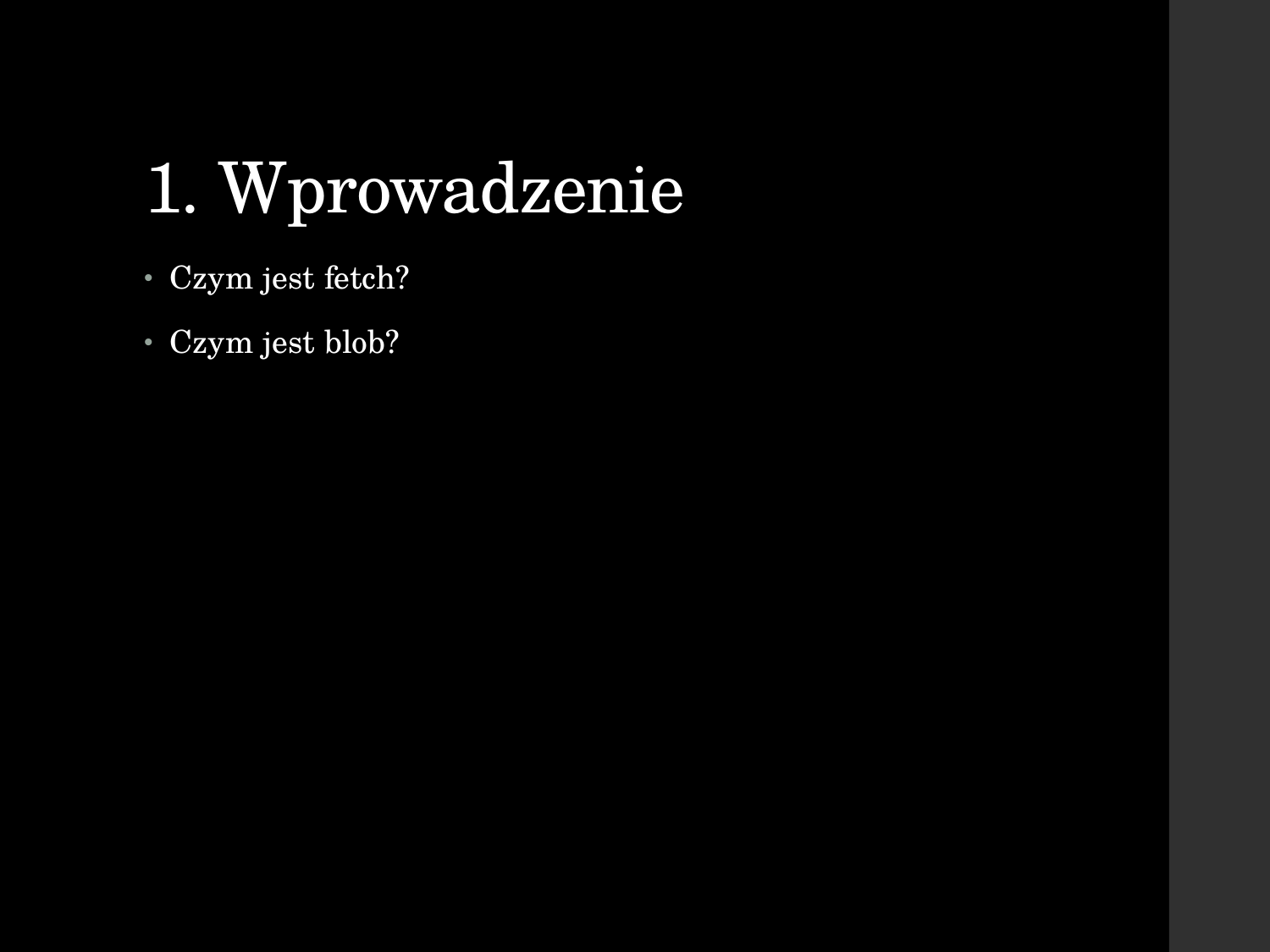

# 1. Wprowadzenie
Czym jest fetch?
Czym jest blob?